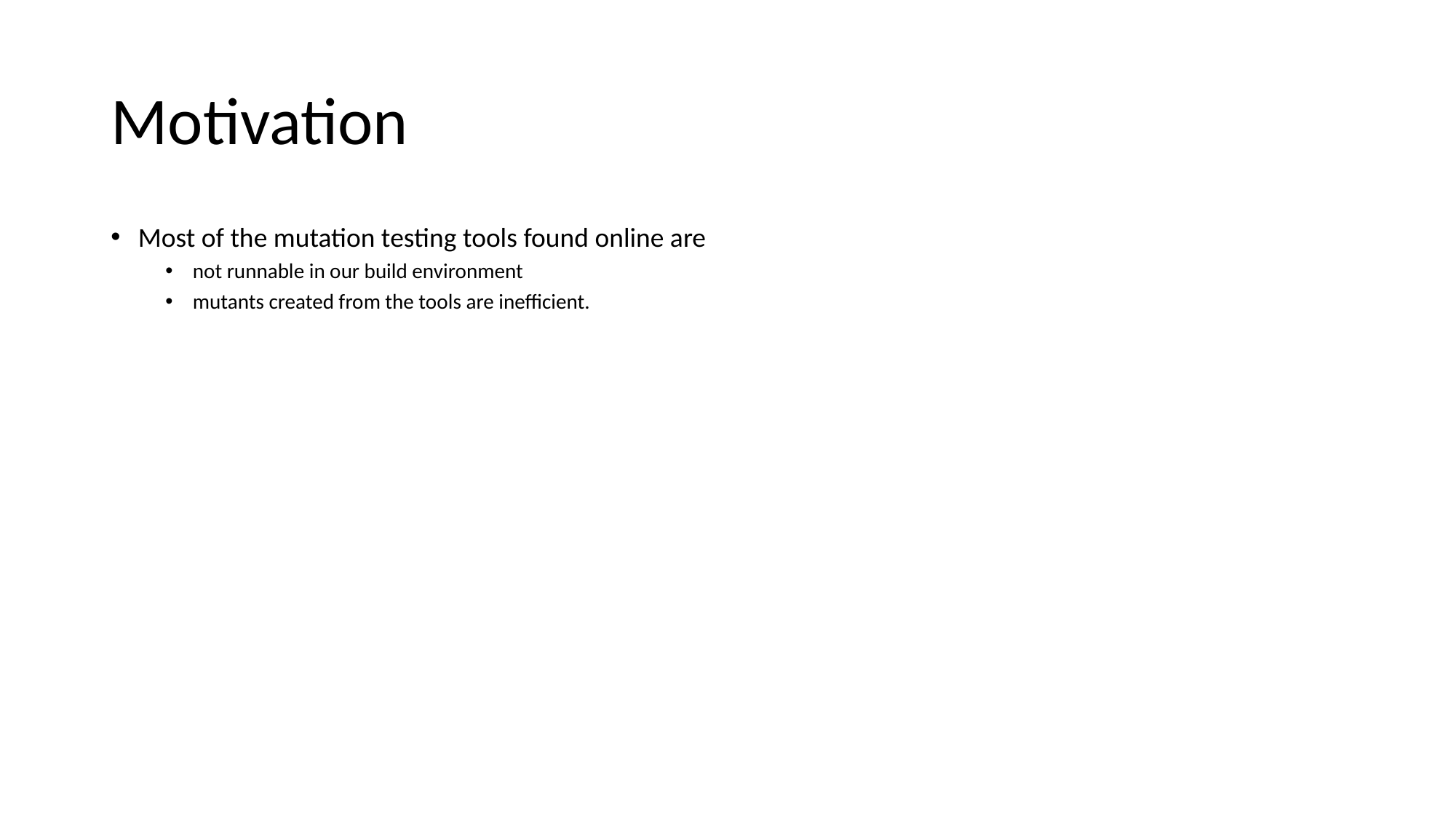

# Motivation
Most of the mutation testing tools found online are
not runnable in our build environment
mutants created from the tools are inefficient.